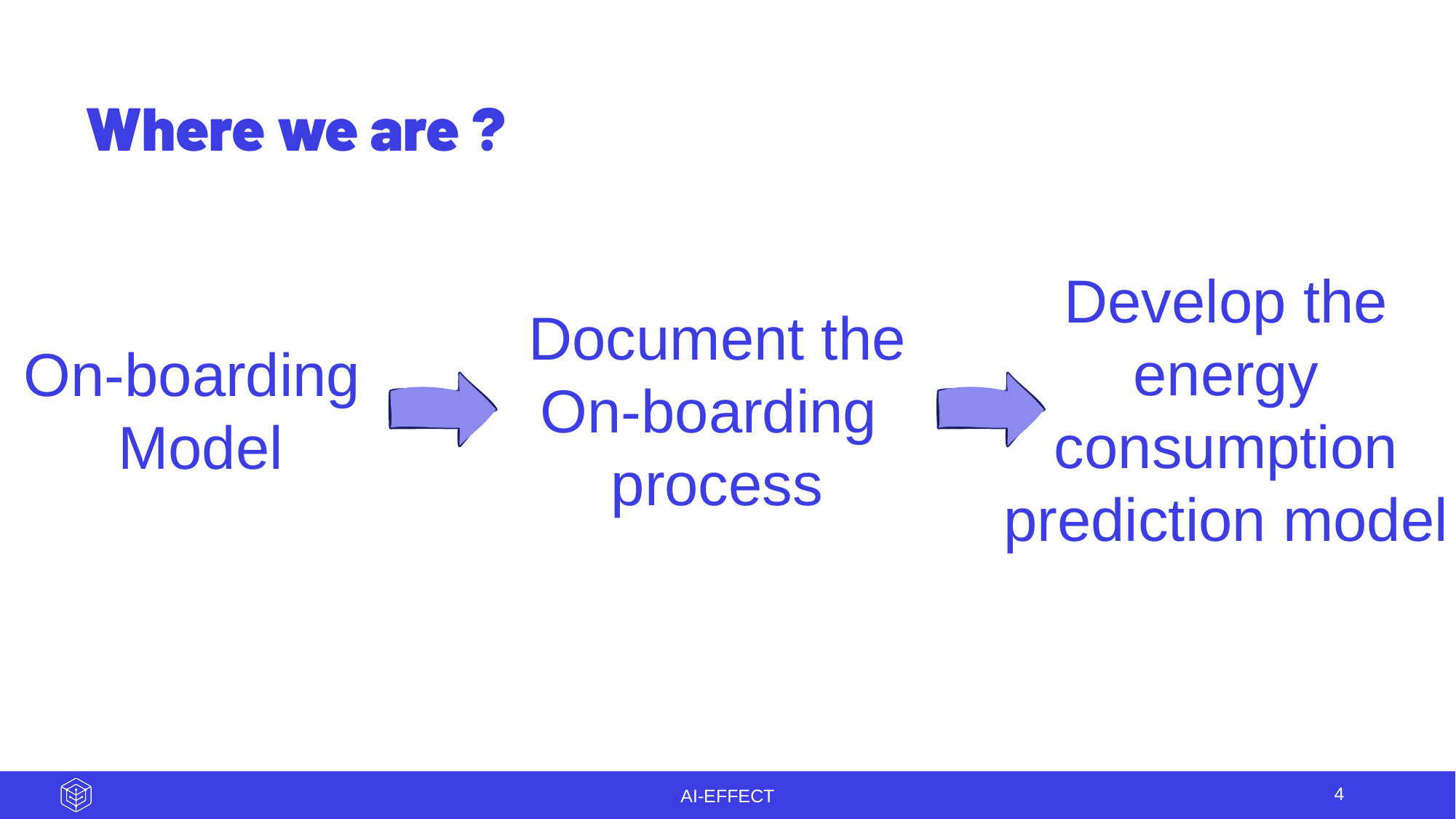

Where we are ?
Develop the energy consumption prediction model
Document the On-boarding
process
On-boarding
Model

4
AI-EFFECT